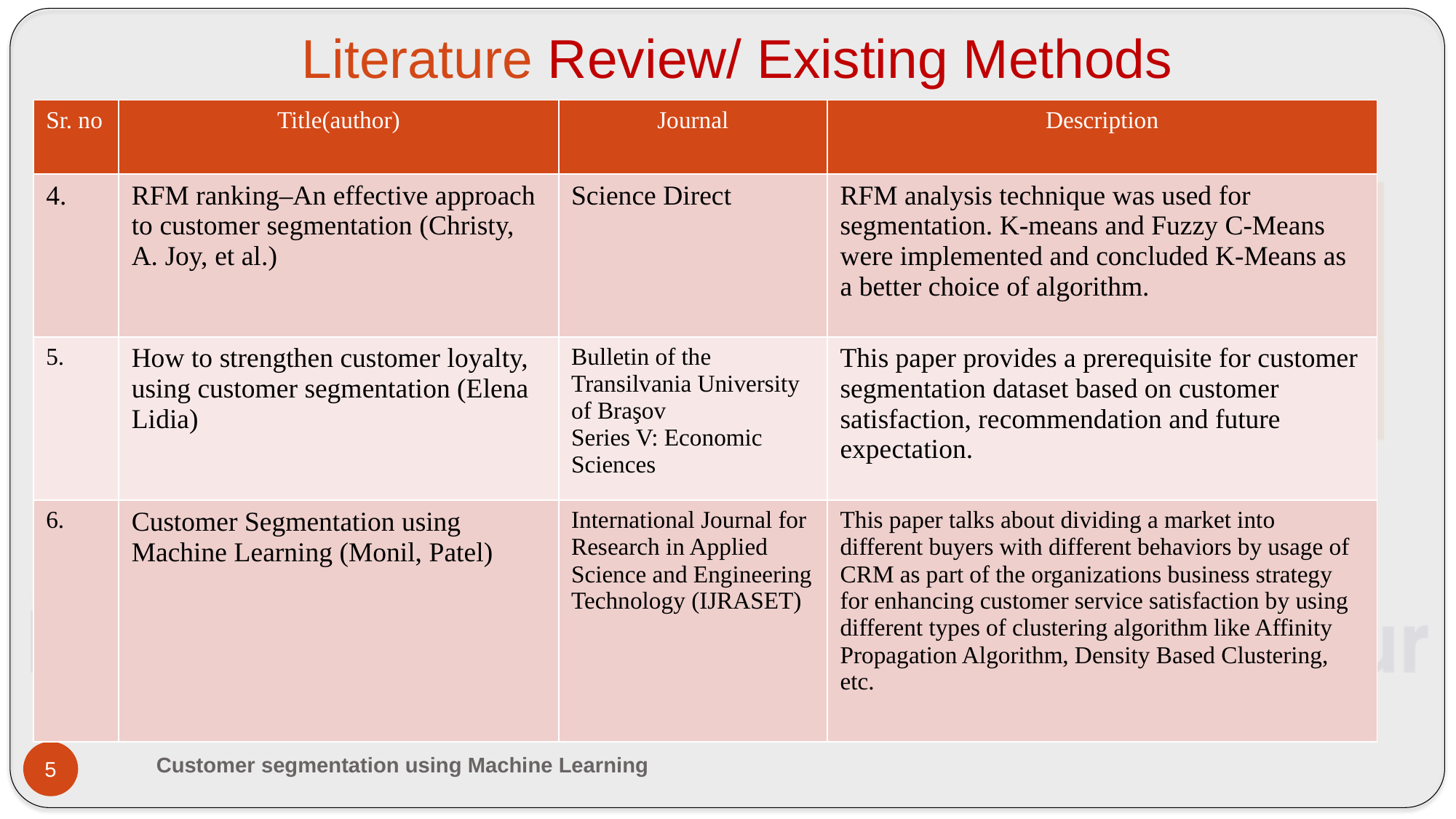

# Literature Review/ Existing Methods
| Sr. no | Title(author) | Journal | Description |
| --- | --- | --- | --- |
| 4. | RFM ranking–An effective approach to customer segmentation (Christy, A. Joy, et al.) | Science Direct | RFM analysis technique was used for segmentation. K-means and Fuzzy C-Means were implemented and concluded K-Means as a better choice of algorithm. |
| 5. | How to strengthen customer loyalty, using customer segmentation (Elena Lidia) | Bulletin of the Transilvania University of Braşov Series V: Economic Sciences | This paper provides a prerequisite for customer segmentation dataset based on customer satisfaction, recommendation and future expectation. |
| 6. | Customer Segmentation using Machine Learning (Monil, Patel) | International Journal for Research in Applied Science and Engineering Technology (IJRASET) | This paper talks about dividing a market into different buyers with different behaviors by usage of CRM as part of the organizations business strategy for enhancing customer service satisfaction by using different types of clustering algorithm like Affinity Propagation Algorithm, Density Based Clustering, etc. |
Customer segmentation using Machine Learning
5